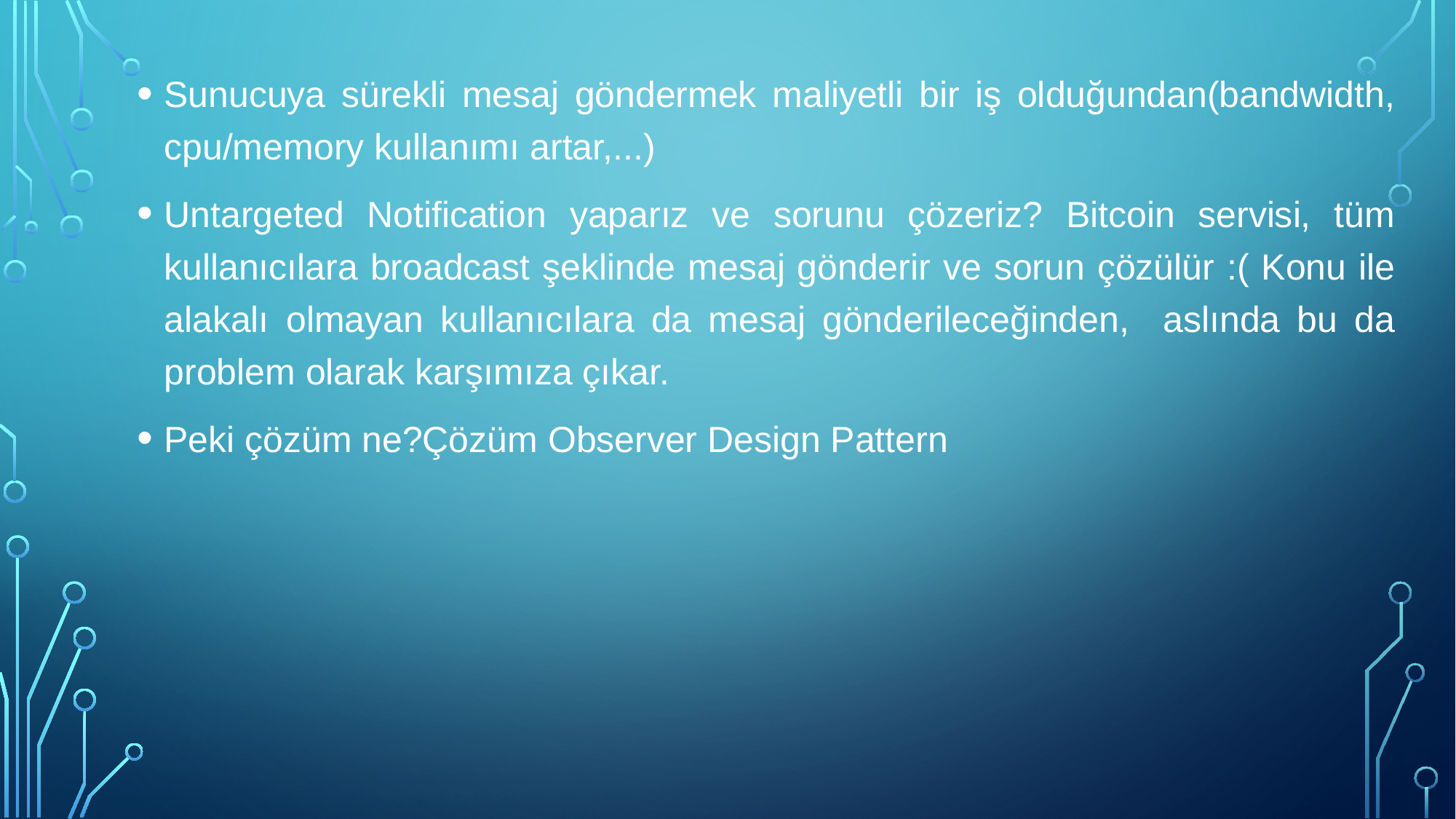

Sunucuya sürekli mesaj göndermek maliyetli bir iş olduğundan(bandwidth, cpu/memory kullanımı artar,...)
Untargeted Notification yaparız ve sorunu çözeriz? Bitcoin servisi, tüm kullanıcılara broadcast şeklinde mesaj gönderir ve sorun çözülür :( Konu ile alakalı olmayan kullanıcılara da mesaj gönderileceğinden,  aslında bu da problem olarak karşımıza çıkar.
Peki çözüm ne?Çözüm Observer Design Pattern